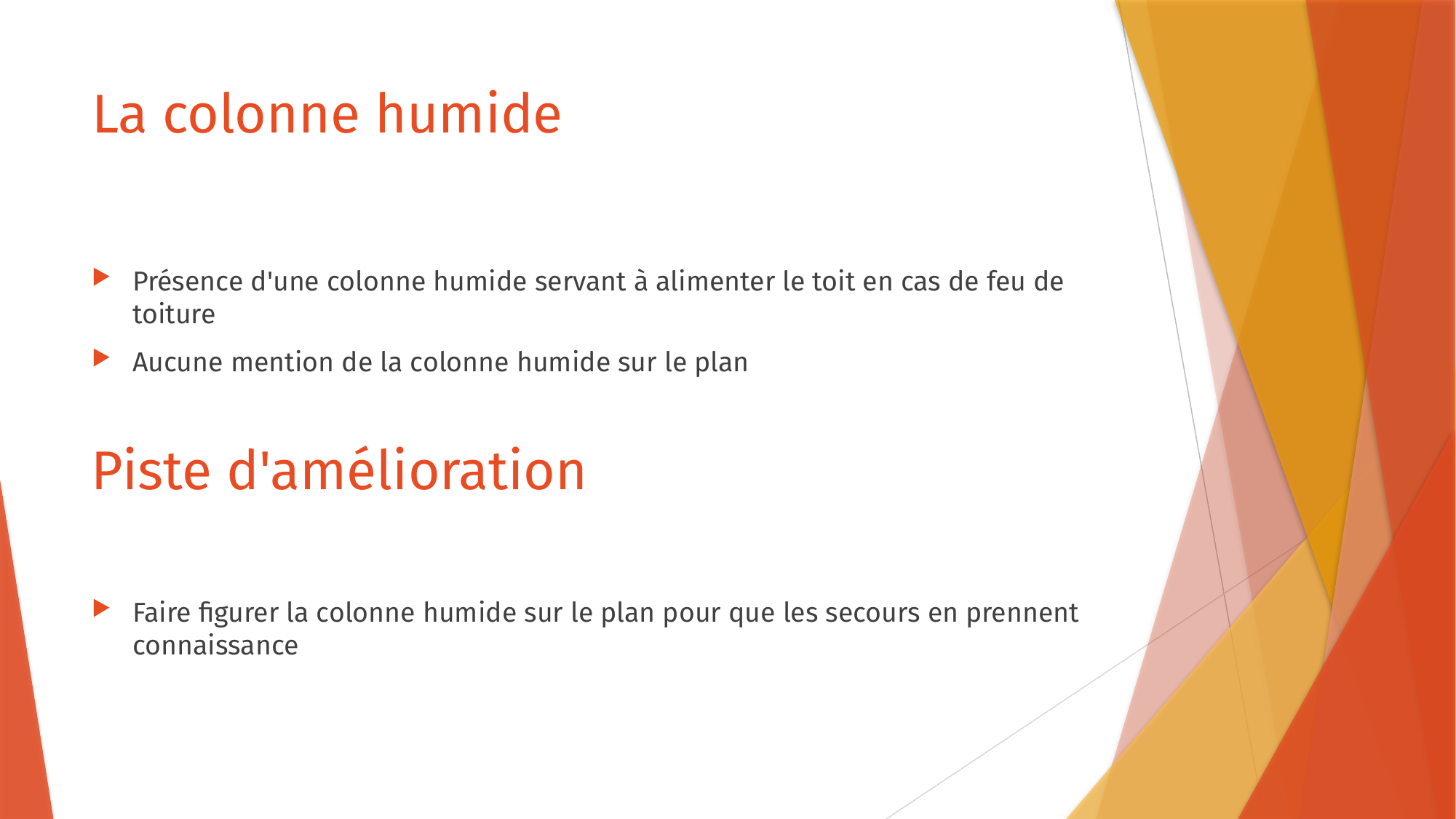

# La colonne humide
Présence d'une colonne humide servant à alimenter le toit en cas de feu de toiture
Aucune mention de la colonne humide sur le plan
Piste d'amélioration
Faire figurer la colonne humide sur le plan pour que les secours en prennent connaissance